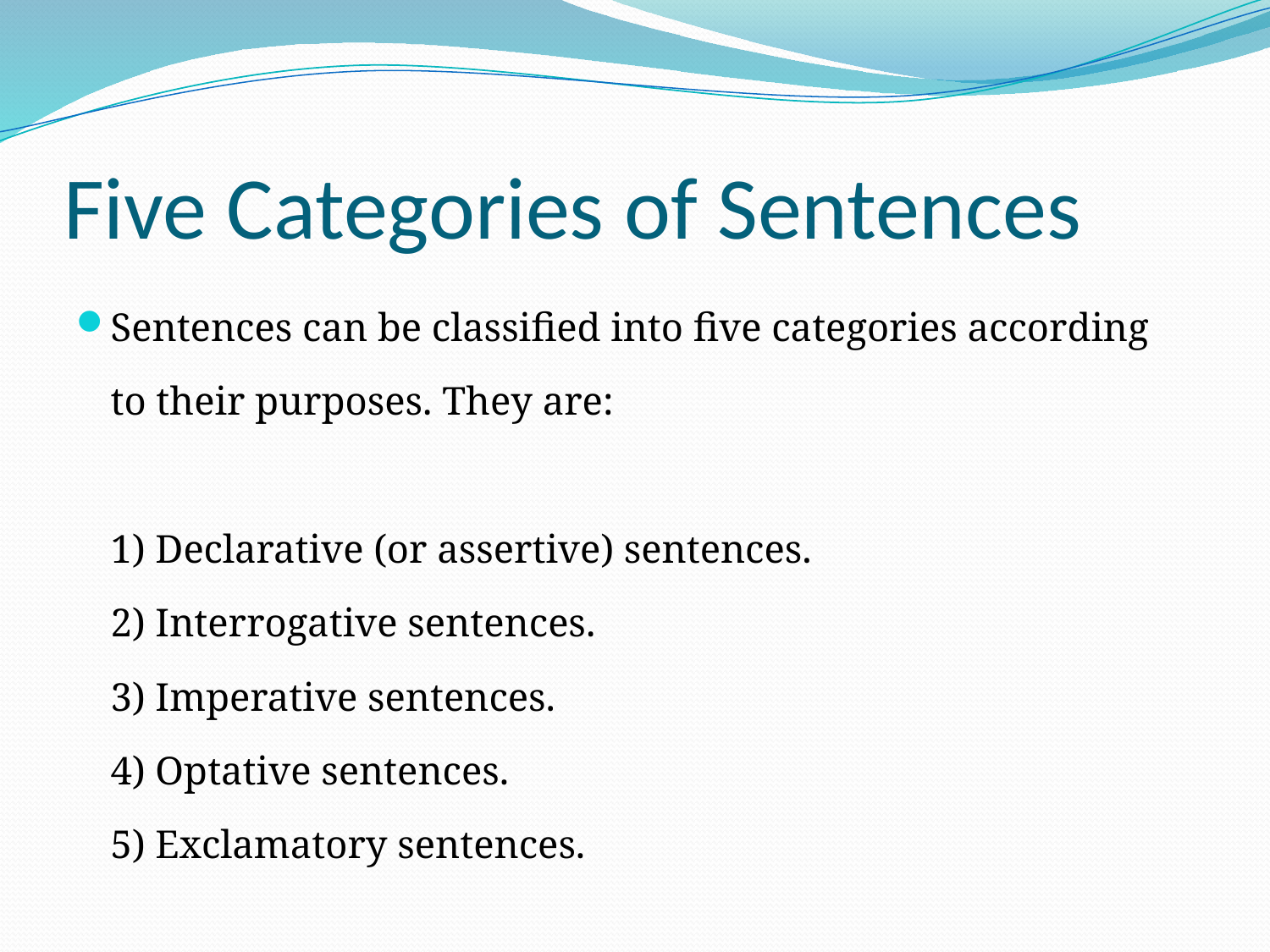

# Five Categories of Sentences
Sentences can be classified into five categories according to their purposes. They are:
1) Declarative (or assertive) sentences.
2) Interrogative sentences.
3) Imperative sentences.
4) Optative sentences.
5) Exclamatory sentences.